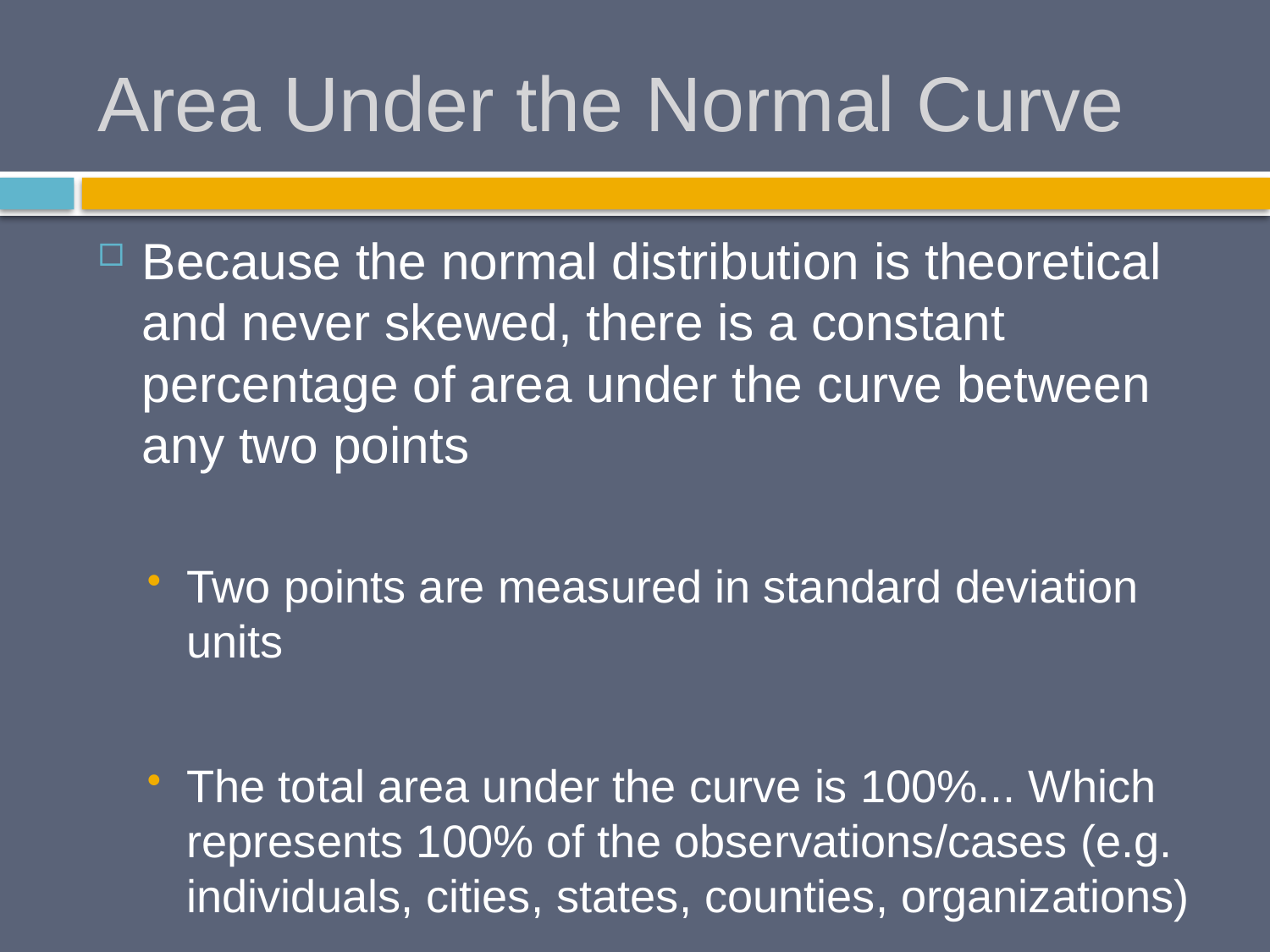

# Area Under the Normal Curve
Because the normal distribution is theoretical and never skewed, there is a constant percentage of area under the curve between any two points

Two points are measured in standard deviation units

The total area under the curve is 100%... Which represents 100% of the observations/cases (e.g. individuals, cities, states, counties, organizations)